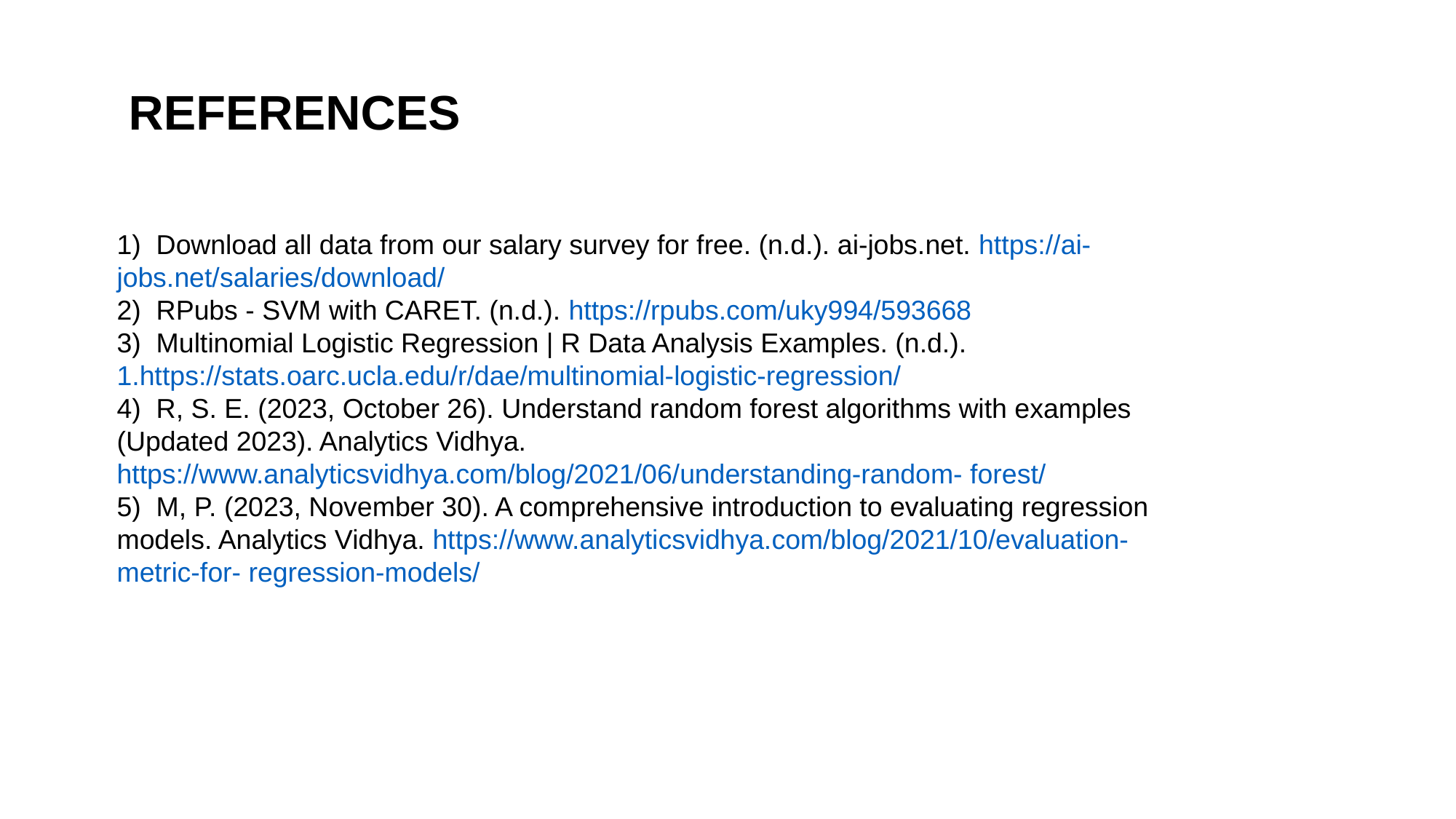

REFERENCES
1)  Download all data from our salary survey for free. (n.d.). ai-jobs.net. https://ai- jobs.net/salaries/download/
2)  RPubs - SVM with CARET. (n.d.). https://rpubs.com/uky994/593668
3)  Multinomial Logistic Regression | R Data Analysis Examples. (n.d.).
https://stats.oarc.ucla.edu/r/dae/multinomial-logistic-regression/
4)  R, S. E. (2023, October 26). Understand random forest algorithms with examples (Updated 2023). Analytics Vidhya. https://www.analyticsvidhya.com/blog/2021/06/understanding-random- forest/
5)  M, P. (2023, November 30). A comprehensive introduction to evaluating regression models. Analytics Vidhya. https://www.analyticsvidhya.com/blog/2021/10/evaluation-metric-for- regression-models/